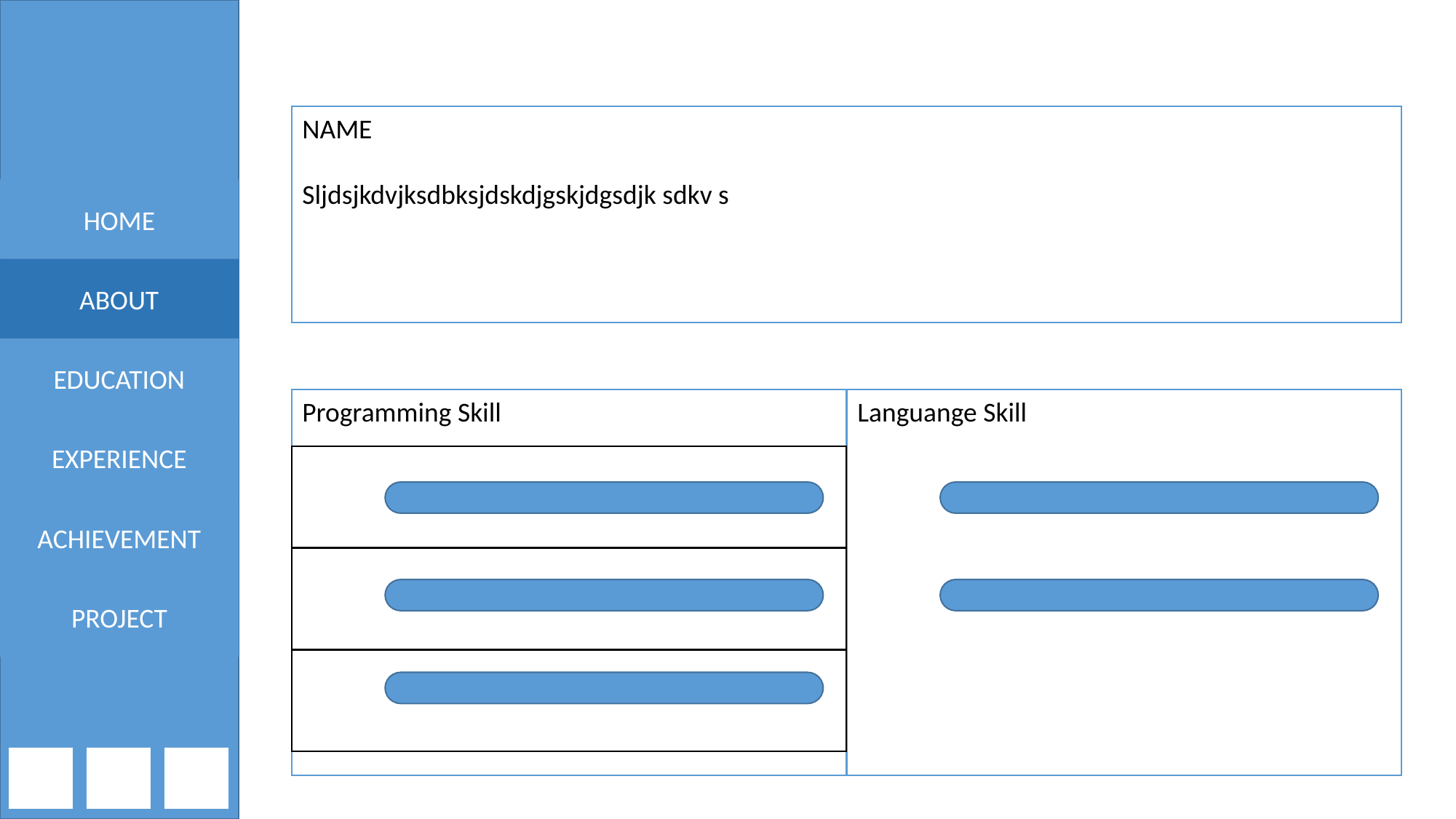

NAME

Sljdsjkdvjksdbksjdskdjgskjdgsdjk sdkv s
HOME
ABOUT
EDUCATION
Programming Skill

Languange Skill

EXPERIENCE

ACHIEVEMENT

PROJECT